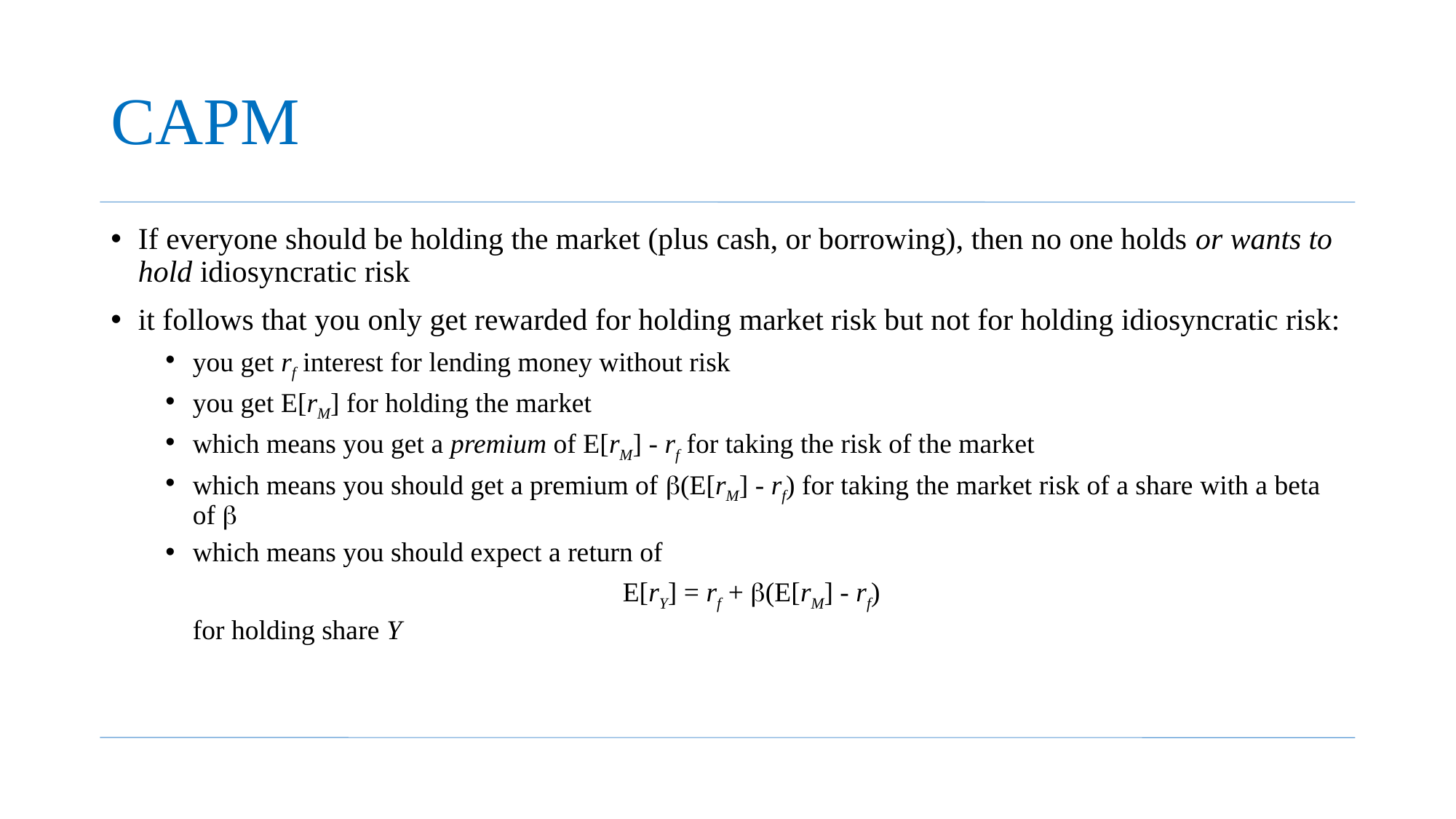

# CAPM
If everyone should be holding the market (plus cash, or borrowing), then no one holds or wants to hold idiosyncratic risk
it follows that you only get rewarded for holding market risk but not for holding idiosyncratic risk:
you get rf interest for lending money without risk
you get E[rM] for holding the market
which means you get a premium of E[rM] - rf for taking the risk of the market
which means you should get a premium of β(E[rM] - rf) for taking the market risk of a share with a beta of β
which means you should expect a return of
E[rY] = rf + β(E[rM] - rf)
	for holding share Y